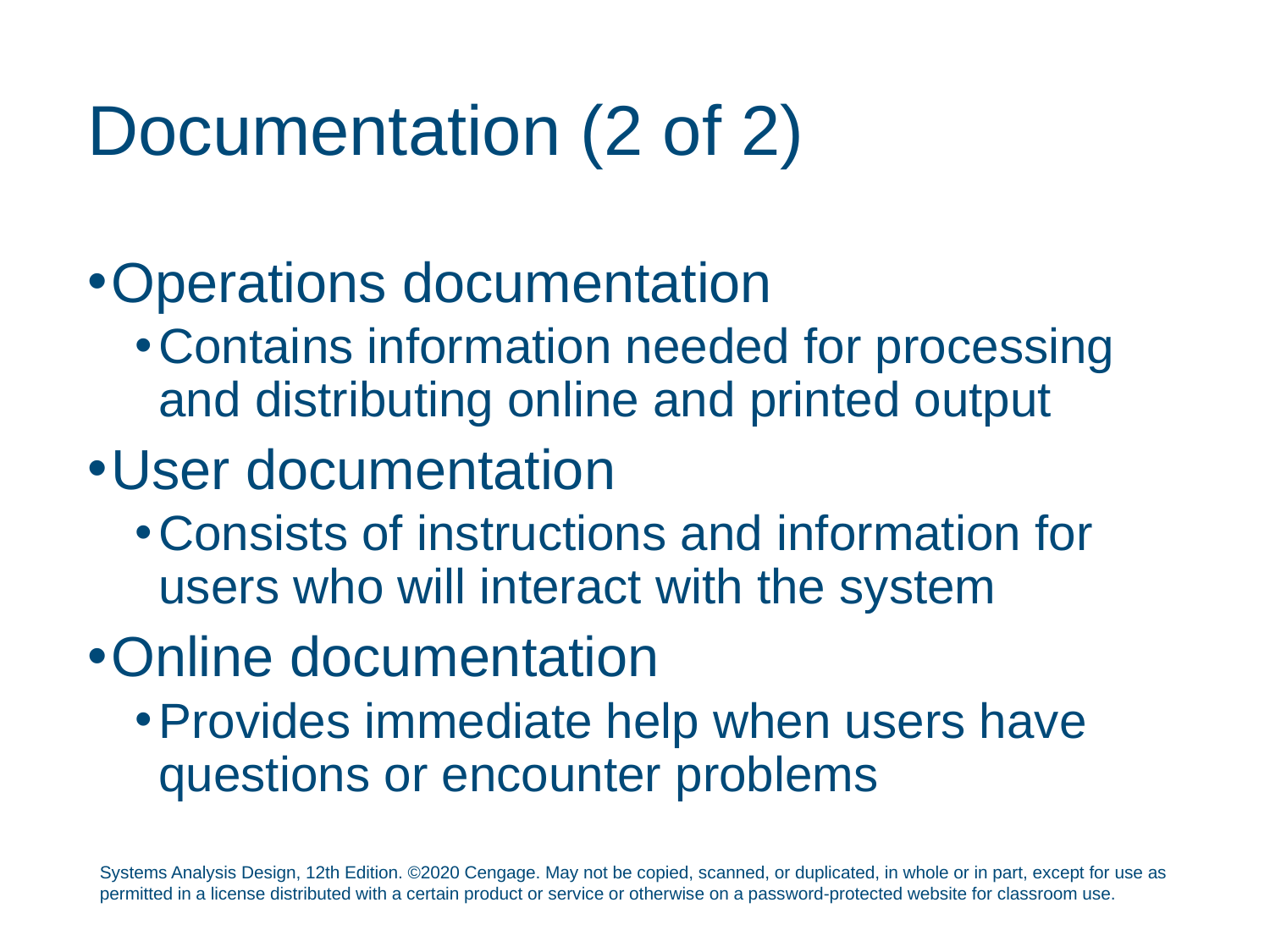

# Documentation (2 of 2)
Operations documentation
Contains information needed for processing and distributing online and printed output
User documentation
Consists of instructions and information for users who will interact with the system
Online documentation
Provides immediate help when users have questions or encounter problems

Systems Analysis Design, 12th Edition. ©2020 Cengage. May not be copied, scanned, or duplicated, in whole or in part, except for use as permitted in a license distributed with a certain product or service or otherwise on a password-protected website for classroom use.